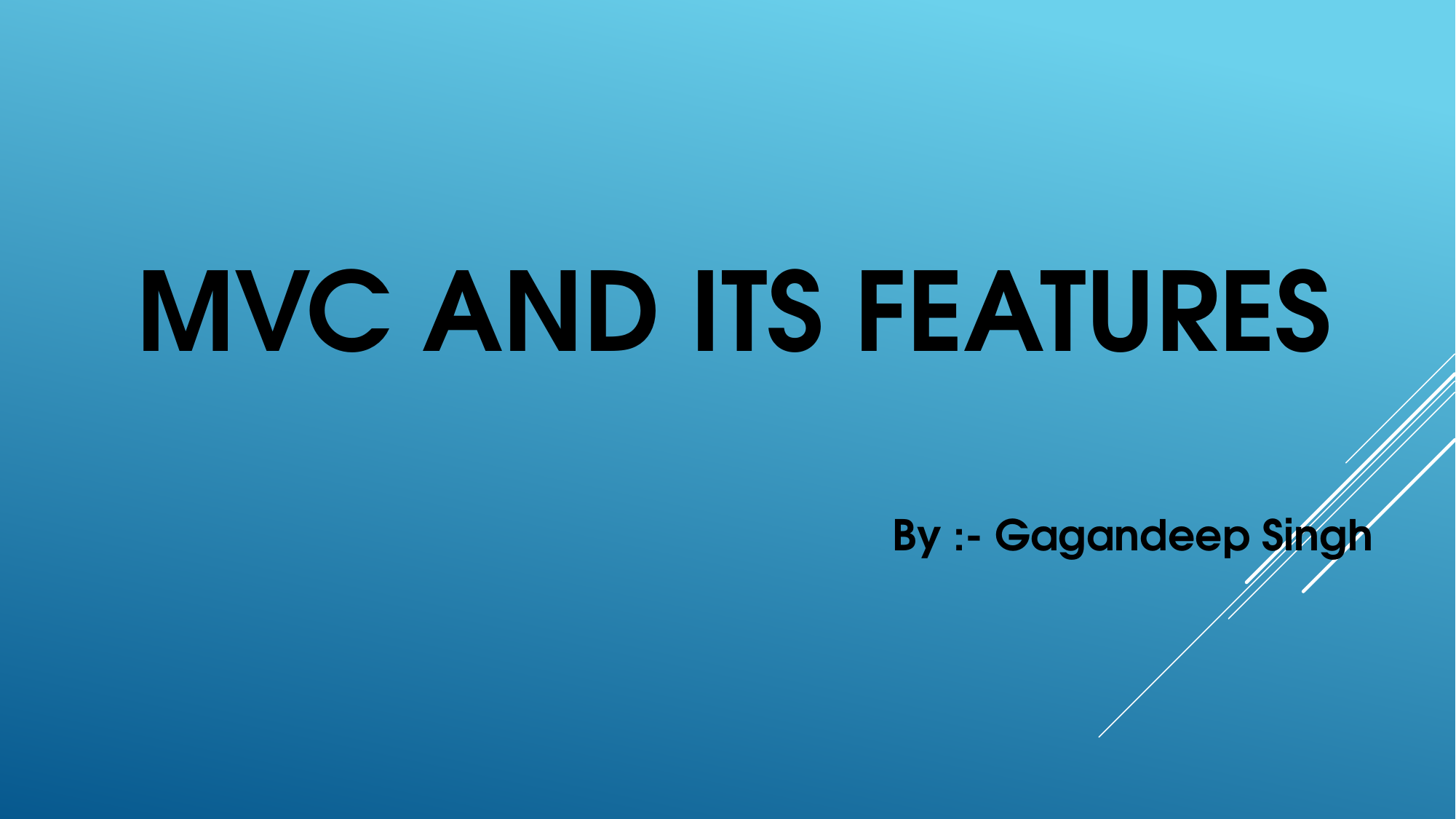

# MVC AND ITS FEATURES
   By :- Gagandeep Singh